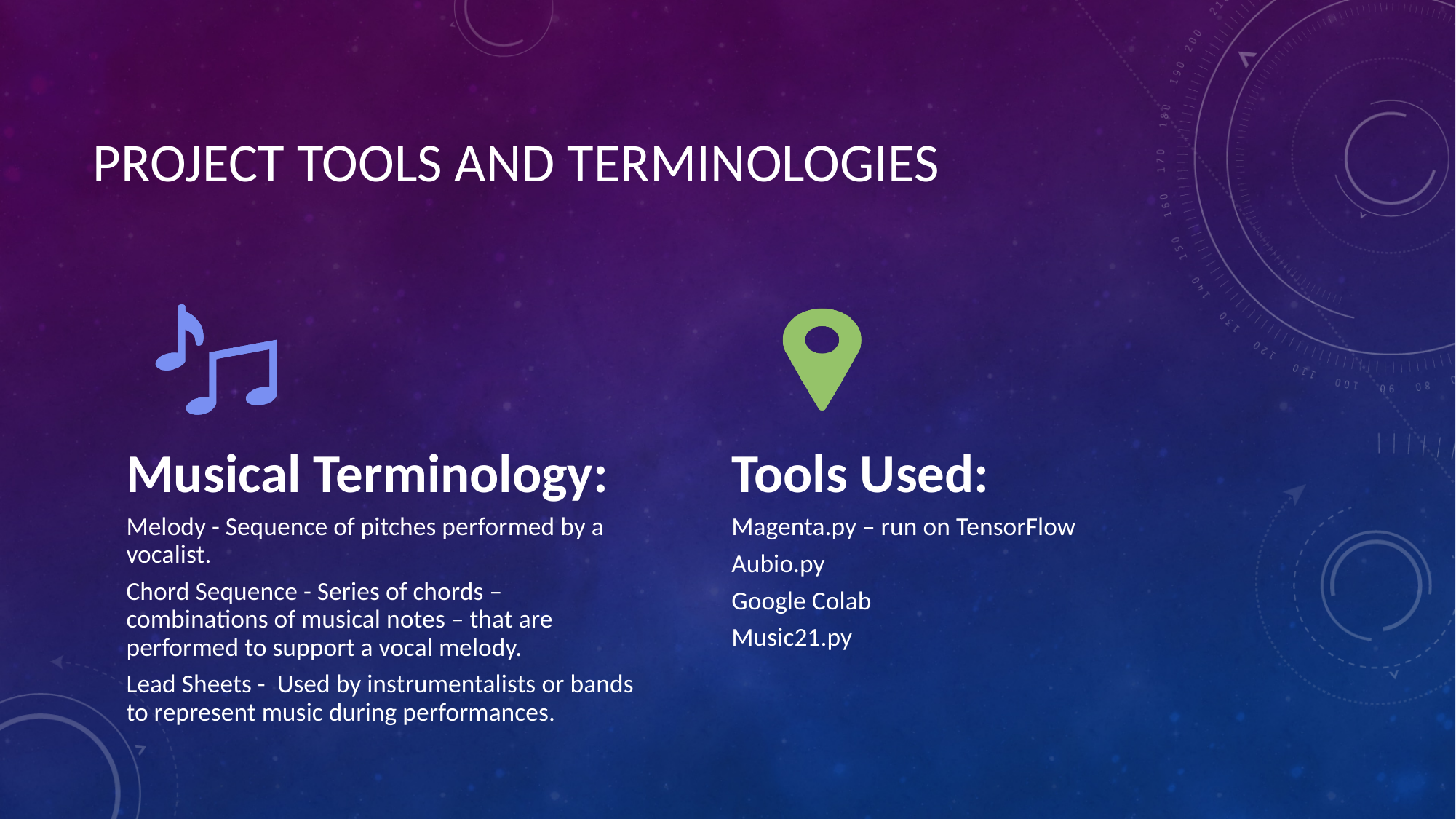

# PROJECT TOOLS AND TERMINOLOGIES
Musical Terminology:
Melody - Sequence of pitches performed by a vocalist.
Chord Sequence - Series of chords – combinations of musical notes – that are performed to support a vocal melody.
Lead Sheets -  Used by instrumentalists or bands to represent music during performances.
Tools Used:
Magenta.py – run on TensorFlow
Aubio.py
Google Colab
Music21.py